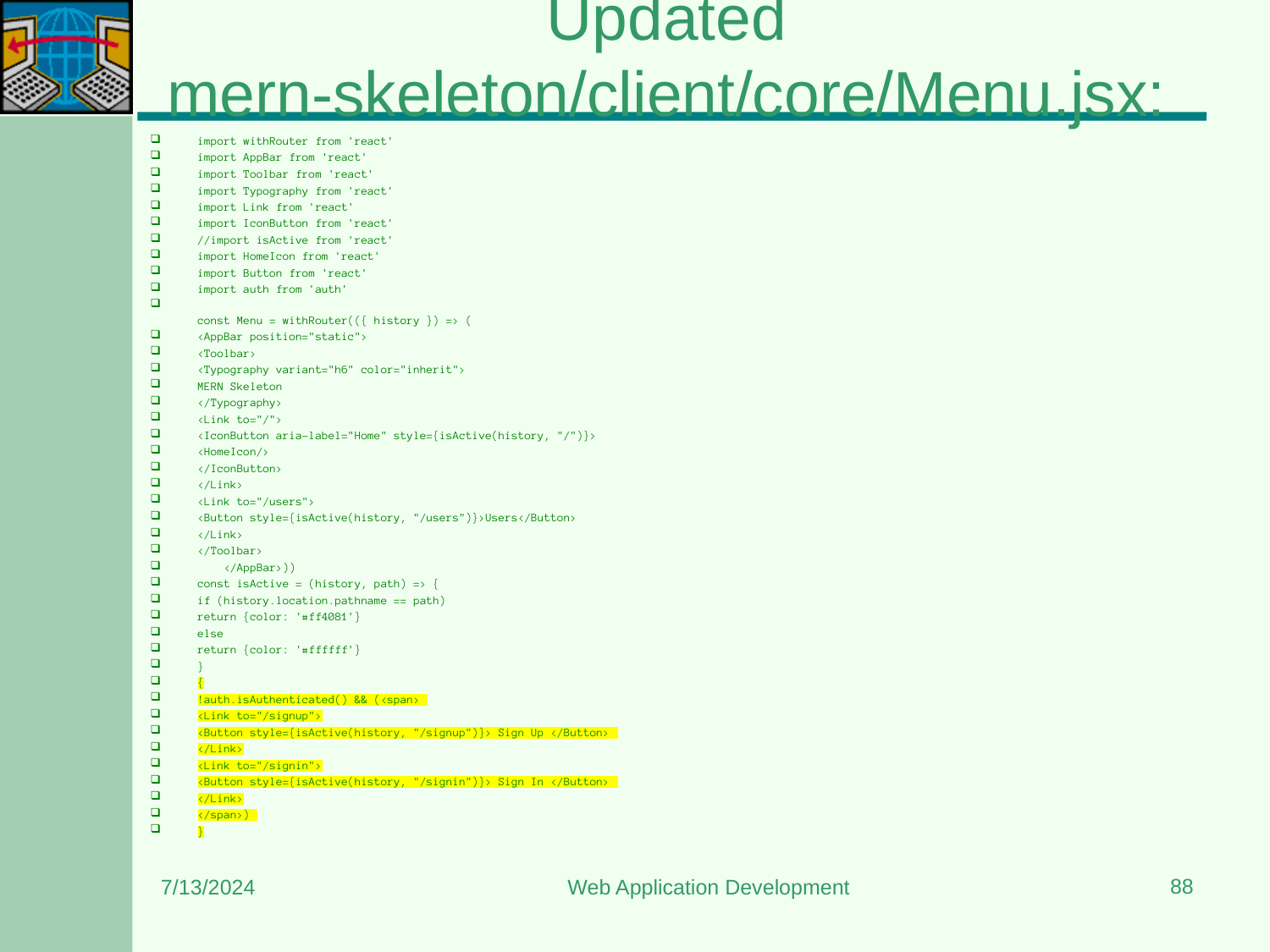

# Updated mern-skeleton/client/core/Menu.jsx:
import withRouter from 'react'
import AppBar from 'react'
import Toolbar from 'react'
import Typography from 'react'
import Link from 'react'
import IconButton from 'react'
//import isActive from 'react'
import HomeIcon from 'react'
import Button from 'react'
import auth from 'auth'
const Menu = withRouter(({ history }) => (
<AppBar position="static">
<Toolbar>
<Typography variant="h6" color="inherit">
MERN Skeleton
</Typography>
<Link to="/">
<IconButton aria-label="Home" style={isActive(history, "/")}>
<HomeIcon/>
</IconButton>
</Link>
<Link to="/users">
<Button style={isActive(history, "/users")}>Users</Button>
</Link>
</Toolbar>
    </AppBar>))
const isActive = (history, path) => {
if (history.location.pathname == path)
return {color: '#ff4081'}
else
return {color: '#ffffff'}
}
{
!auth.isAuthenticated() && (<span>
<Link to="/signup">
<Button style={isActive(history, "/signup")}> Sign Up </Button>
</Link>
<Link to="/signin">
<Button style={isActive(history, "/signin")}> Sign In </Button>
</Link>
</span>)
}

88
7/13/2024
Web Application Development